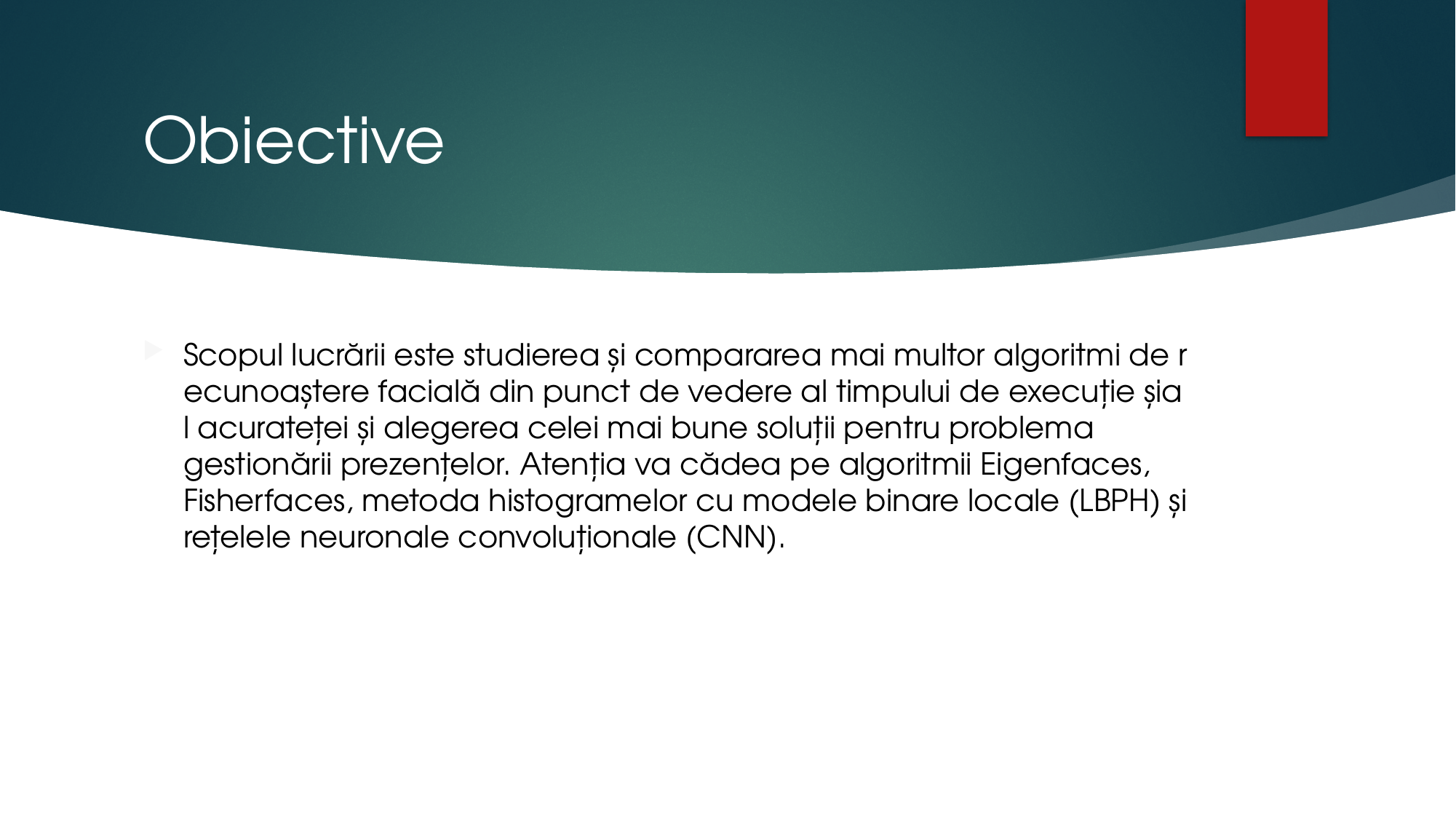

# Obiective

Scopul lucrării este studierea și compararea mai multor algoritmi de recunoaștere facială din punct de vedere al timpului de execuție șial acurateței și alegerea celei mai bune soluții pentru problema  gestionării prezențelor. Atenția va cădea pe algoritmii Eigenfaces, Fisherfaces, metoda histogramelor cu modele binare locale (LBPH) și rețelele neuronale convoluționale (CNN).